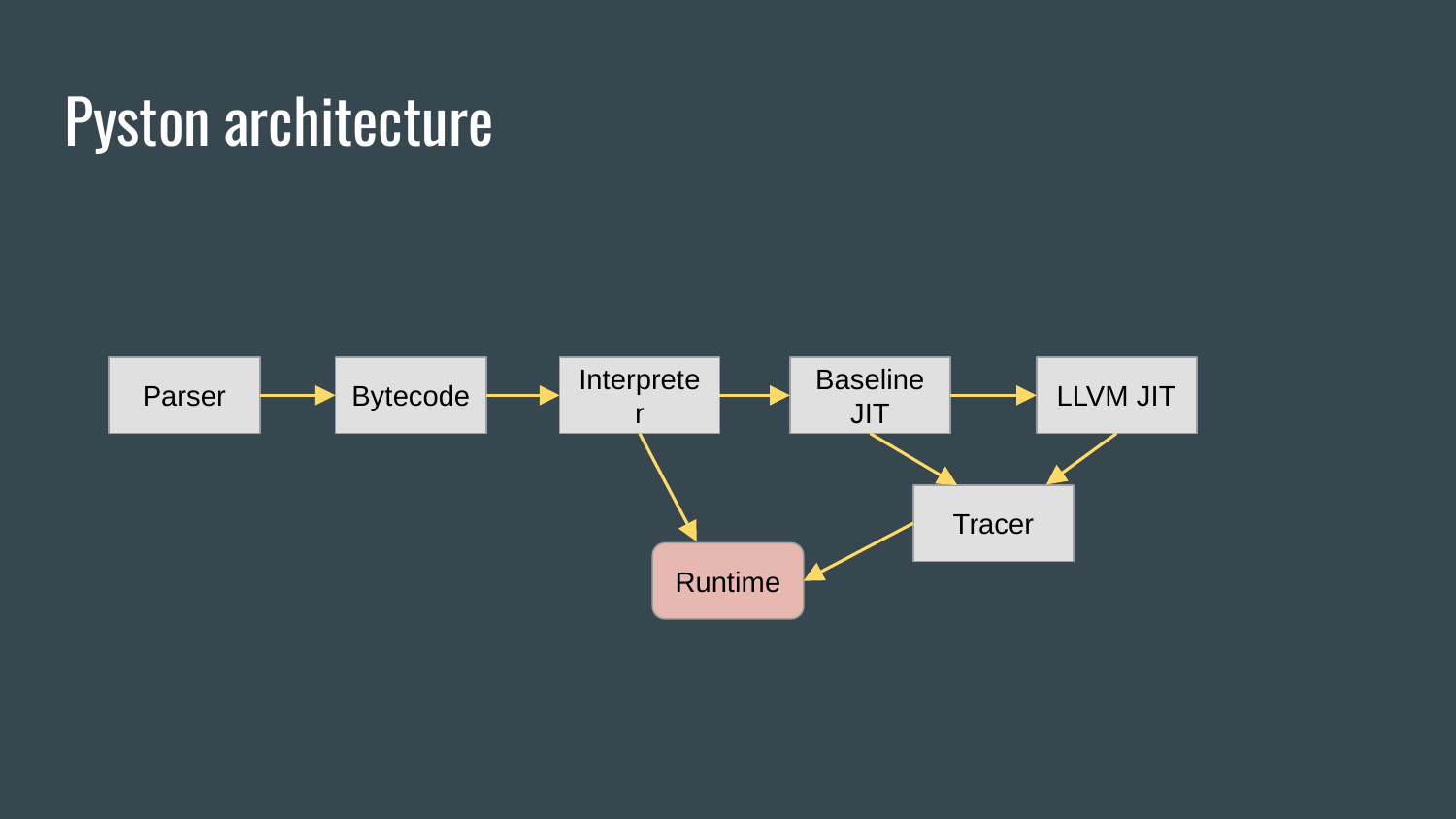

# Pyston architecture
Parser
Bytecode
Interpreter
Baseline JIT
LLVM JIT
Tracer
Runtime